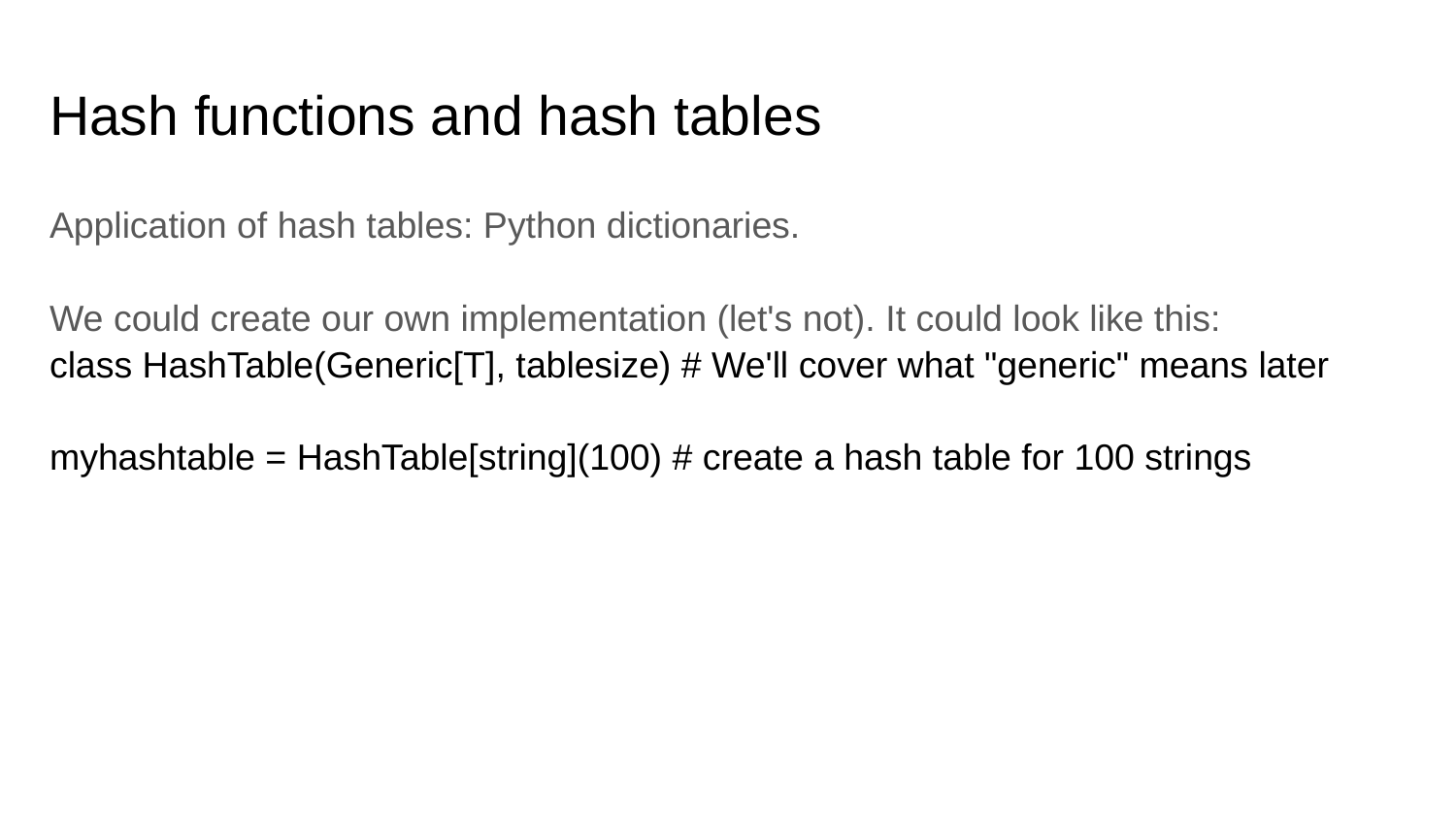

# Hash functions and hash tables
Application of hash tables: Python dictionaries.

We could create our own implementation (let's not). It could look like this:
class HashTable(Generic[T], tablesize) # We'll cover what "generic" means later

myhashtable = HashTable[string](100) # create a hash table for 100 strings